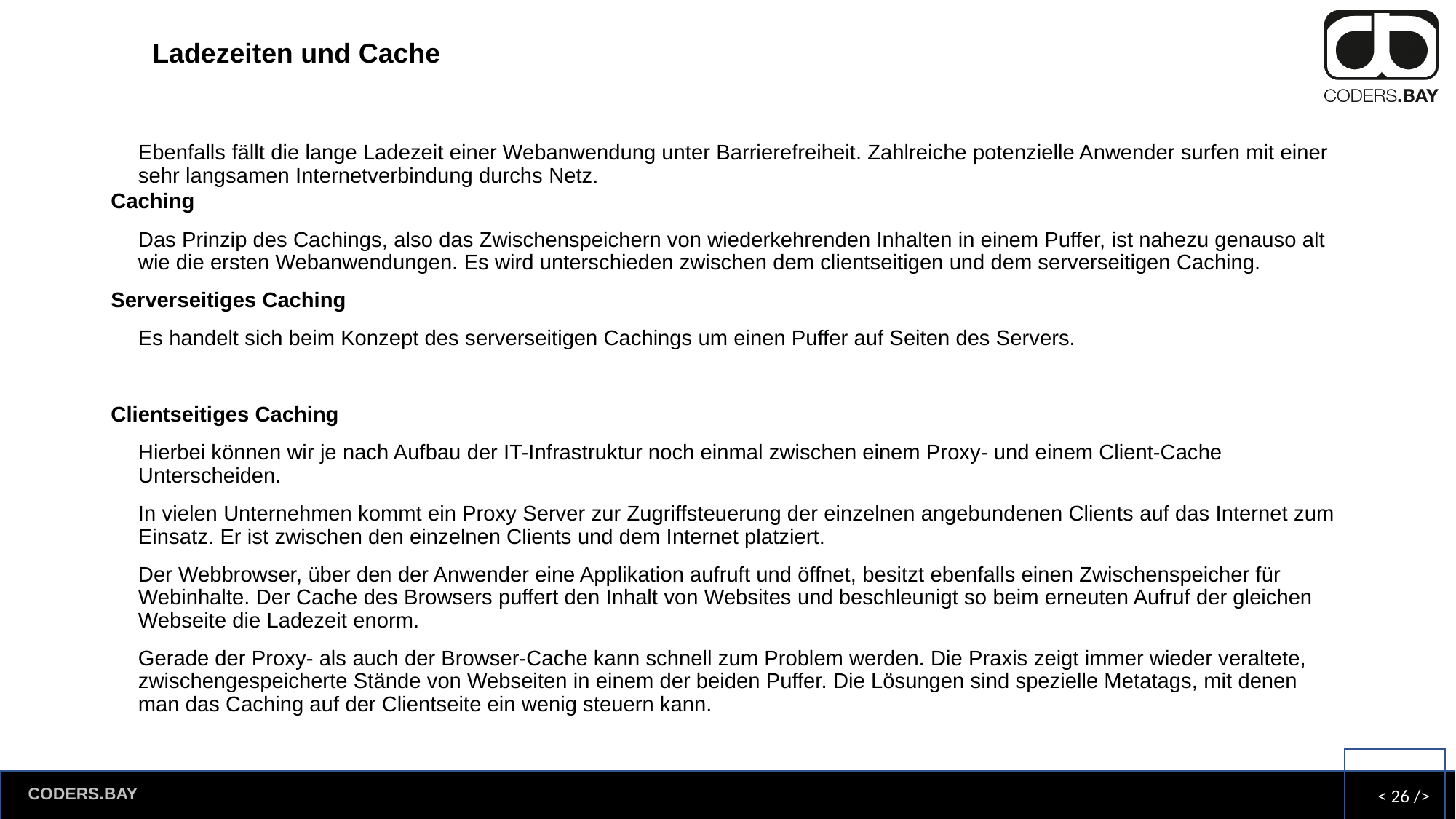

# Ladezeiten und Cache
Ebenfalls fällt die lange Ladezeit einer Webanwendung unter Barrierefreiheit. Zahlreiche potenzielle Anwender surfen mit einer sehr langsamen Internetverbindung durchs Netz.
Caching
Das Prinzip des Cachings, also das Zwischenspeichern von wiederkehrenden Inhalten in einem Puffer, ist nahezu genauso alt wie die ersten Webanwendungen. Es wird unterschieden zwischen dem clientseitigen und dem serverseitigen Caching.
Serverseitiges Caching
Es handelt sich beim Konzept des serverseitigen Cachings um einen Puffer auf Seiten des Servers.

Clientseitiges Caching
Hierbei können wir je nach Aufbau der IT-Infrastruktur noch einmal zwischen einem Proxy- und einem Client-Cache Unterscheiden.
In vielen Unternehmen kommt ein Proxy Server zur Zugriffsteuerung der einzelnen angebundenen Clients auf das Internet zum Einsatz. Er ist zwischen den einzelnen Clients und dem Internet platziert.
Der Webbrowser, über den der Anwender eine Applikation aufruft und öffnet, besitzt ebenfalls einen Zwischenspeicher für Webinhalte. Der Cache des Browsers puffert den Inhalt von Websites und beschleunigt so beim erneuten Aufruf der gleichen Webseite die Ladezeit enorm.
Gerade der Proxy- als auch der Browser-Cache kann schnell zum Problem werden. Die Praxis zeigt immer wieder veraltete, zwischengespeicherte Stände von Webseiten in einem der beiden Puffer. Die Lösungen sind spezielle Metatags, mit denen man das Caching auf der Clientseite ein wenig steuern kann.